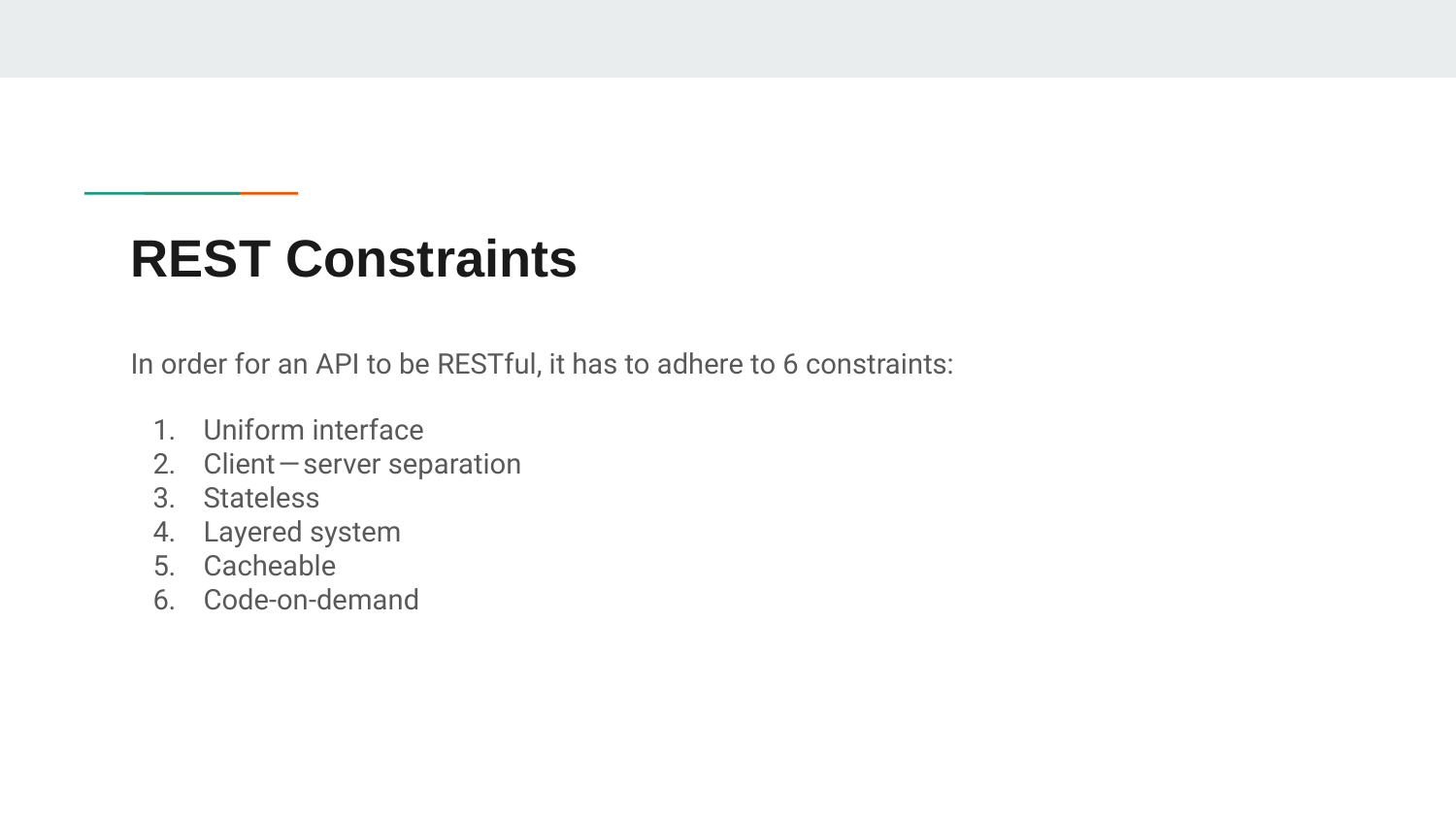

# REST Constraints
In order for an API to be RESTful, it has to adhere to 6 constraints:
Uniform interface
Client — server separation
Stateless
Layered system
Cacheable
Code-on-demand